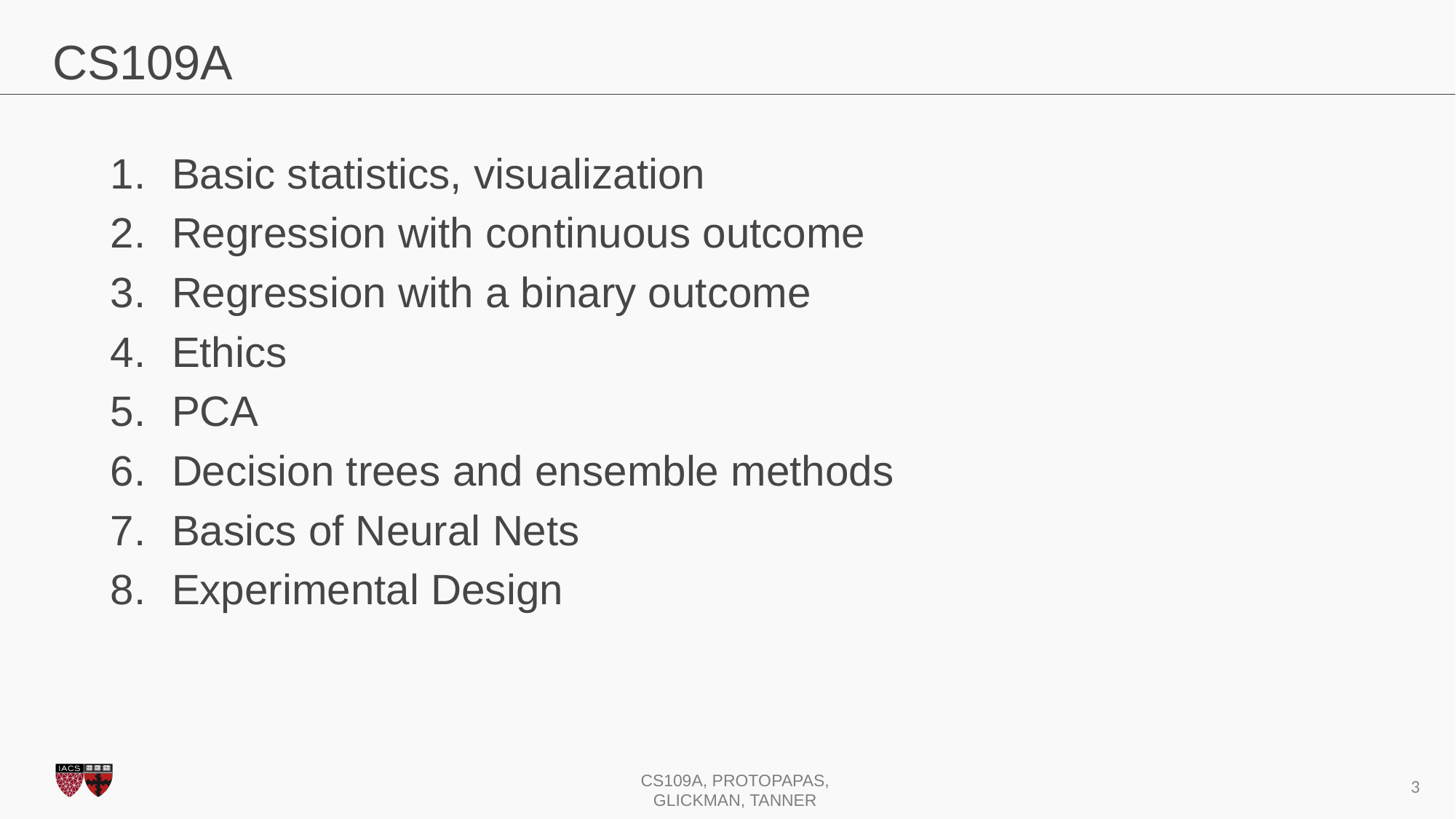

# CS109A
Basic statistics, visualization
Regression with continuous outcome
Regression with a binary outcome
Ethics
PCA
Decision trees and ensemble methods
Basics of Neural Nets
Experimental Design

3